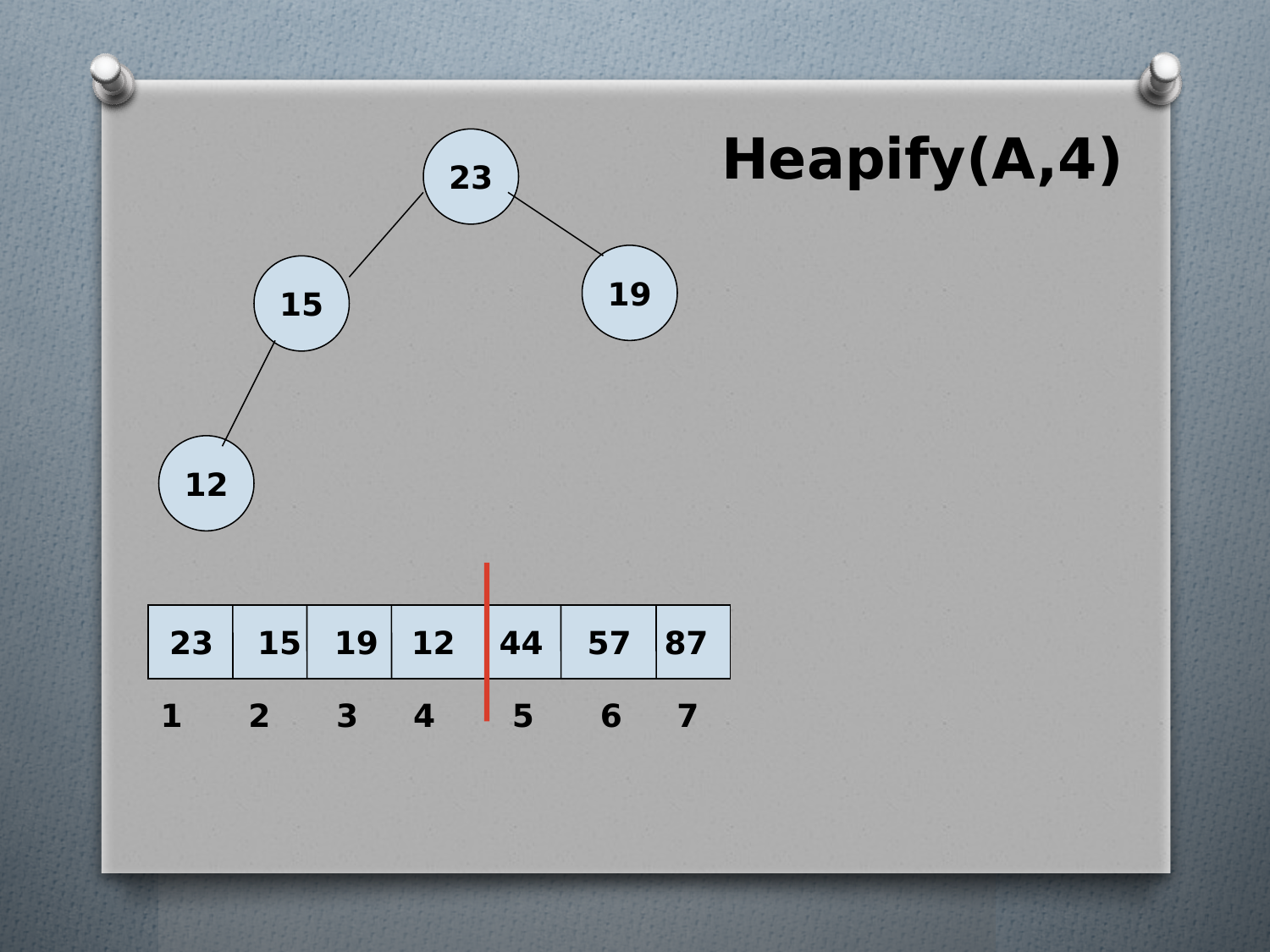

Heapify(A,4)
23

19
15

12

23    15   19   12    44    57   87

1      2      3     4       5      6     7